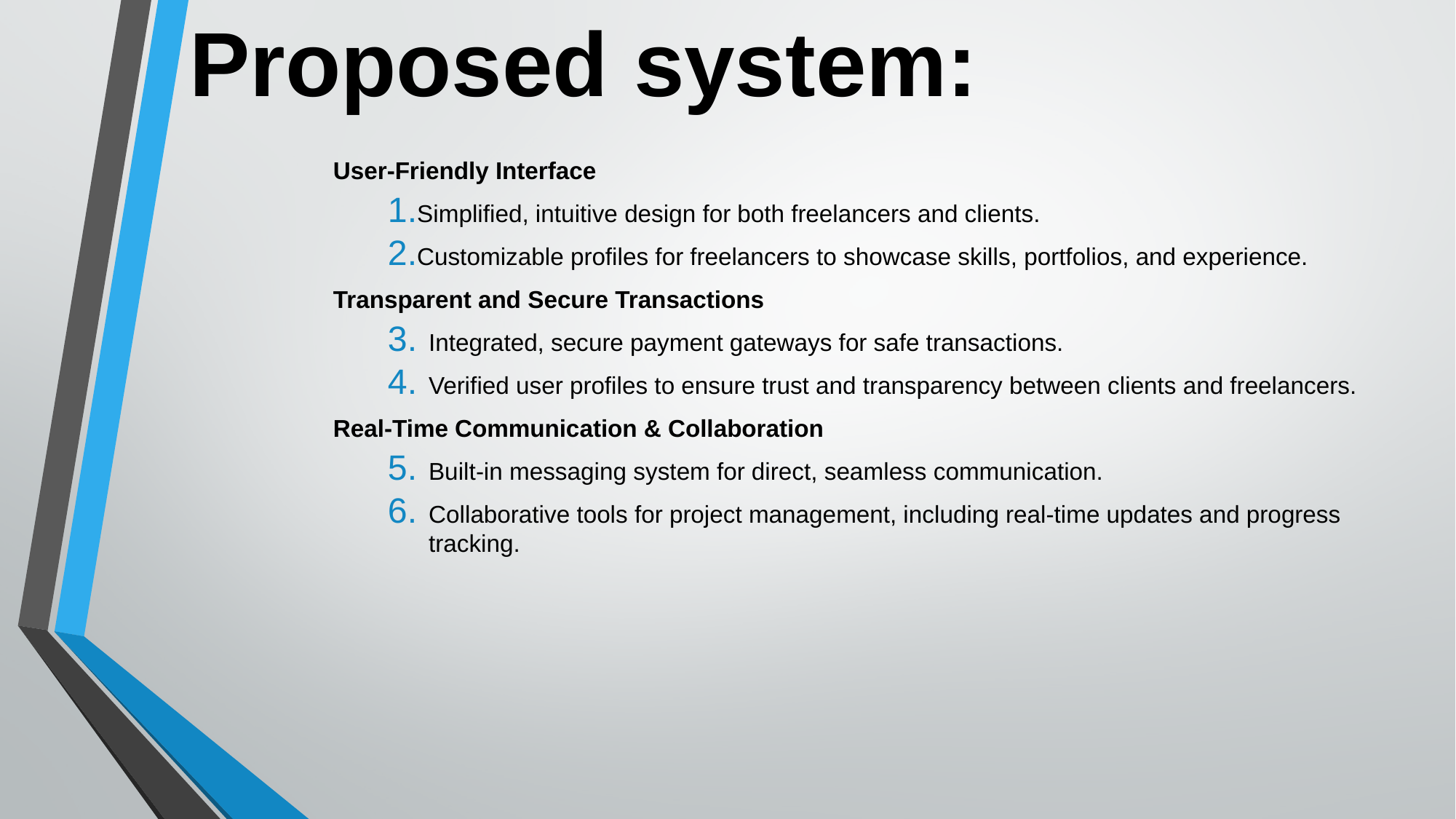

# Proposed system:
User-Friendly Interface
Simplified, intuitive design for both freelancers and clients.
Customizable profiles for freelancers to showcase skills, portfolios, and experience.
Transparent and Secure Transactions
Integrated, secure payment gateways for safe transactions.
Verified user profiles to ensure trust and transparency between clients and freelancers.
Real-Time Communication & Collaboration
Built-in messaging system for direct, seamless communication.
Collaborative tools for project management, including real-time updates and progress tracking.